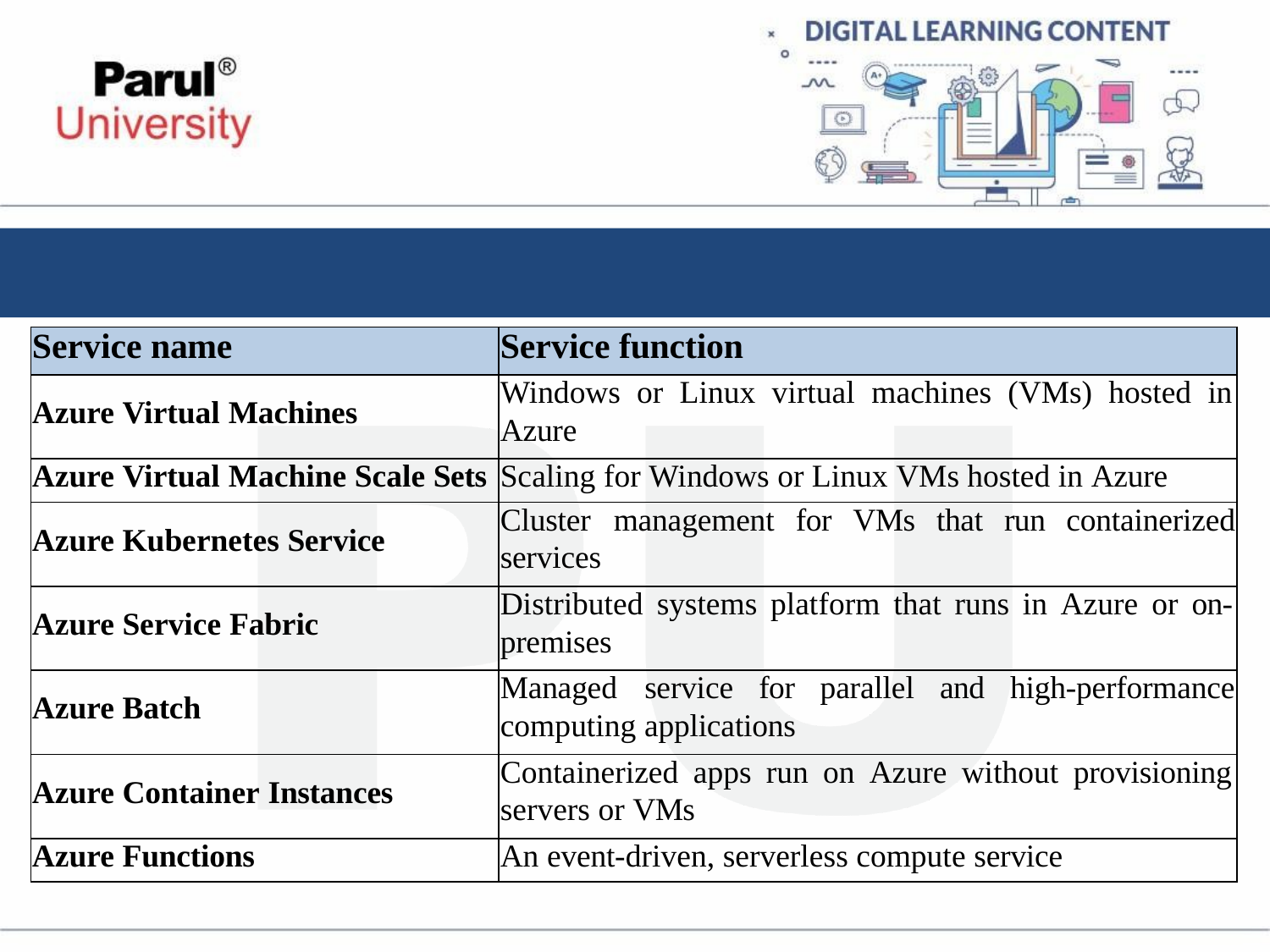

| Service name | Service function |
| --- | --- |
| Azure Virtual Machines | Windows or Linux virtual machines (VMs) hosted in Azure |
| Azure Virtual Machine Scale Sets | Scaling for Windows or Linux VMs hosted in Azure |
| Azure Kubernetes Service | Cluster management for VMs that run containerized services |
| Azure Service Fabric | Distributed systems platform that runs in Azure or on- premises |
| Azure Batch | Managed service for parallel and high-performance computing applications |
| Azure Container Instances | Containerized apps run on Azure without provisioning servers or VMs |
| Azure Functions | An event-driven, serverless compute service |